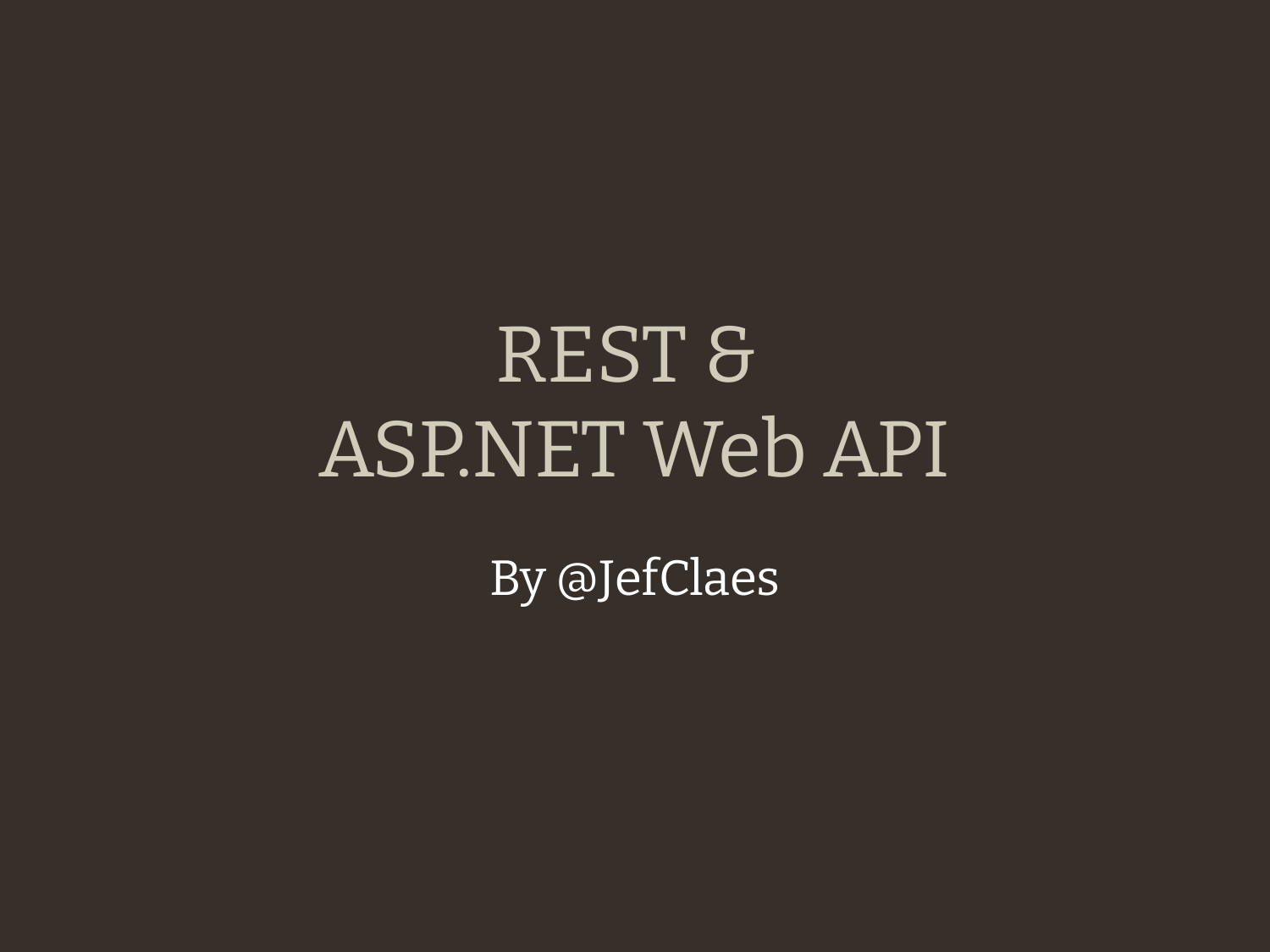

# REST & ASP.NET Web API
By @JefClaes